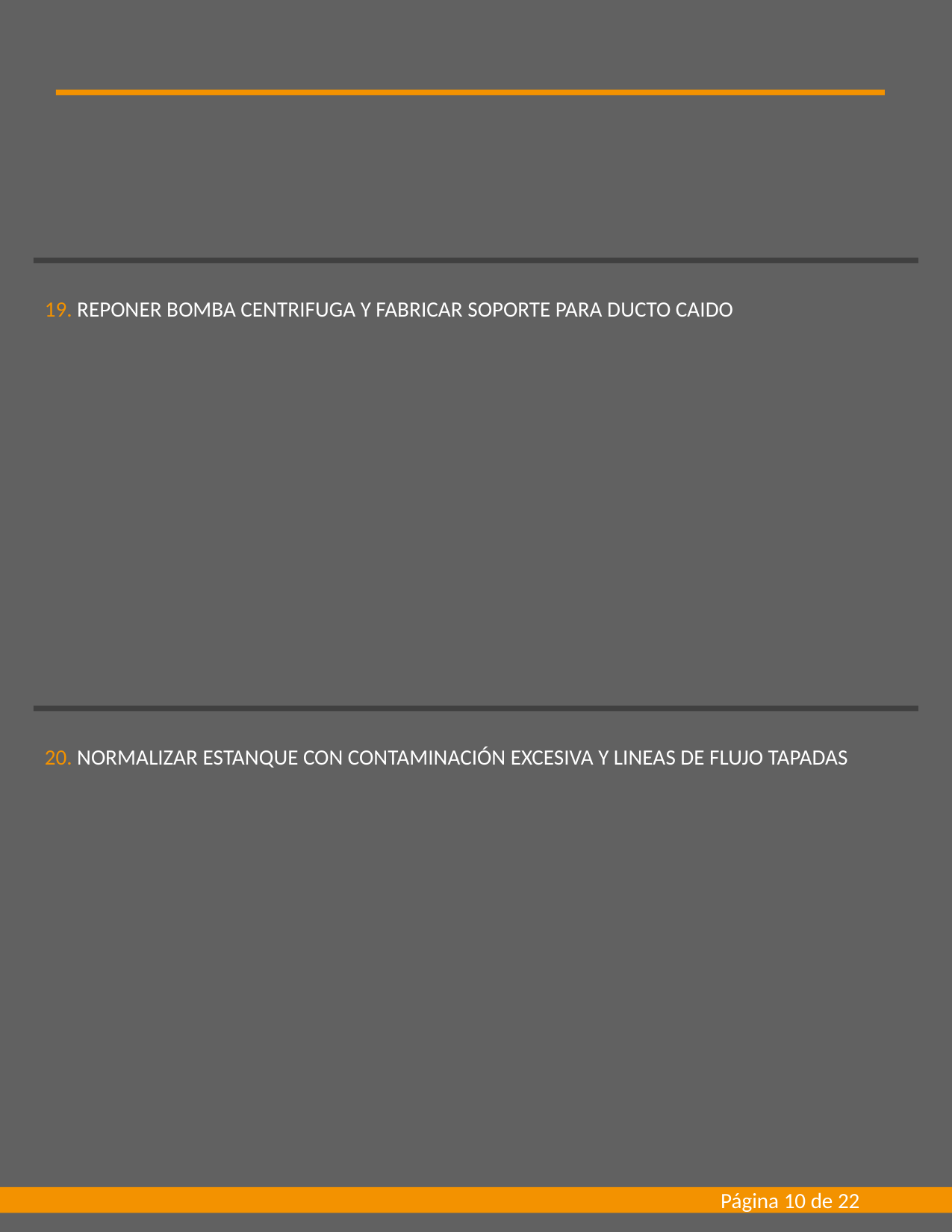

19. REPONER BOMBA CENTRIFUGA Y FABRICAR SOPORTE PARA DUCTO CAIDO

20. NORMALIZAR ESTANQUE CON CONTAMINACIÓN EXCESIVA Y LINEAS DE FLUJO TAPADAS

Página 10 de 22